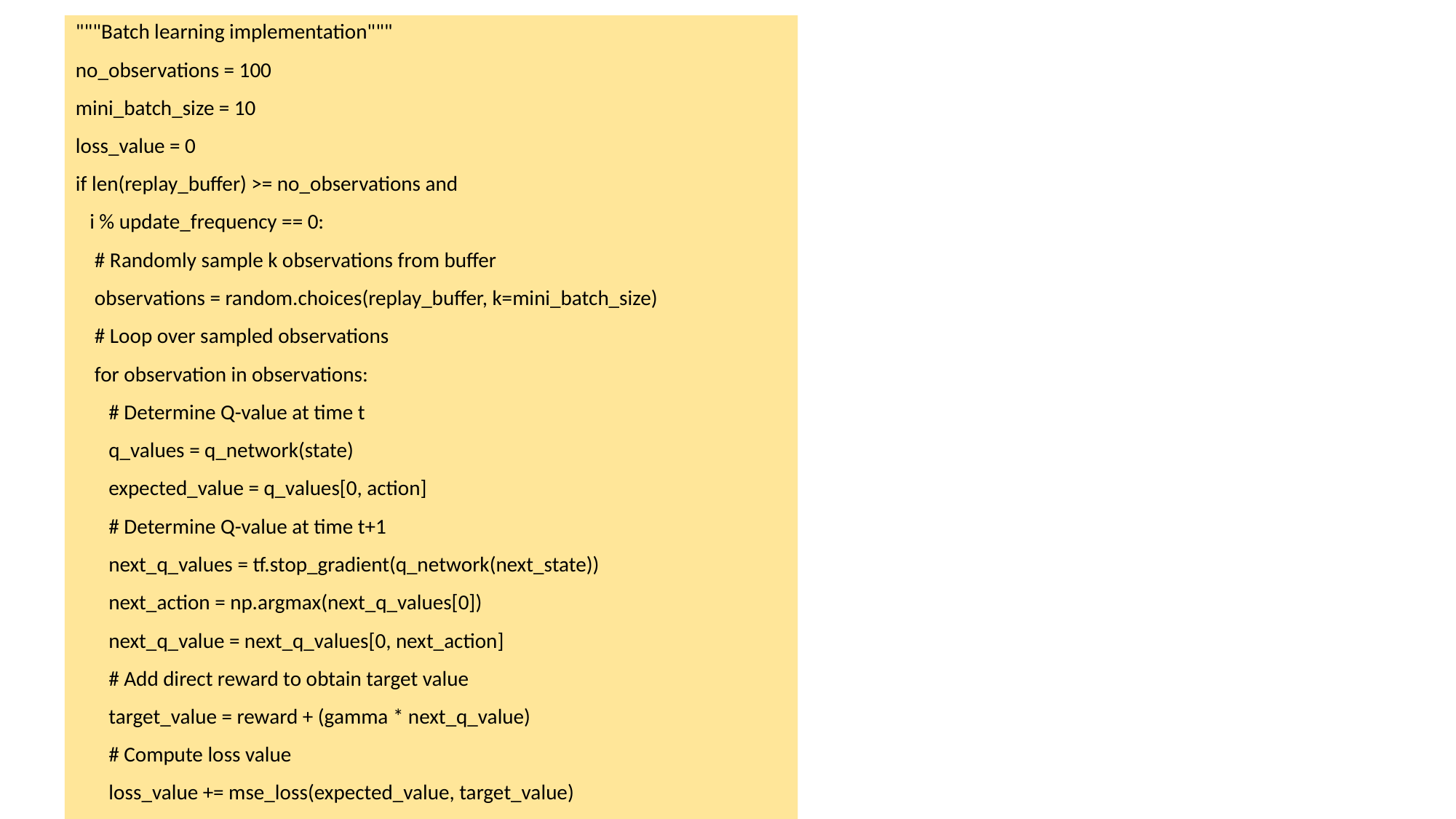

"""Batch learning implementation"""
no_observations = 100
mini_batch_size = 10
loss_value = 0
if len(replay_buffer) >= no_observations and
   i % update_frequency == 0:
    # Randomly sample k observations from buffer
    observations = random.choices(replay_buffer, k=mini_batch_size)
    # Loop over sampled observations
    for observation in observations:
       # Determine Q-value at time t
       q_values = q_network(state)
       expected_value = q_values[0, action]
       # Determine Q-value at time t+1
       next_q_values = tf.stop_gradient(q_network(next_state))
       next_action = np.argmax(next_q_values[0])
       next_q_value = next_q_values[0, next_action]
       # Add direct reward to obtain target value
       target_value = reward + (gamma * next_q_value)
       # Compute loss value
       loss_value += mse_loss(expected_value, target_value)

# Compute mean loss value
loss_value /= batch_size